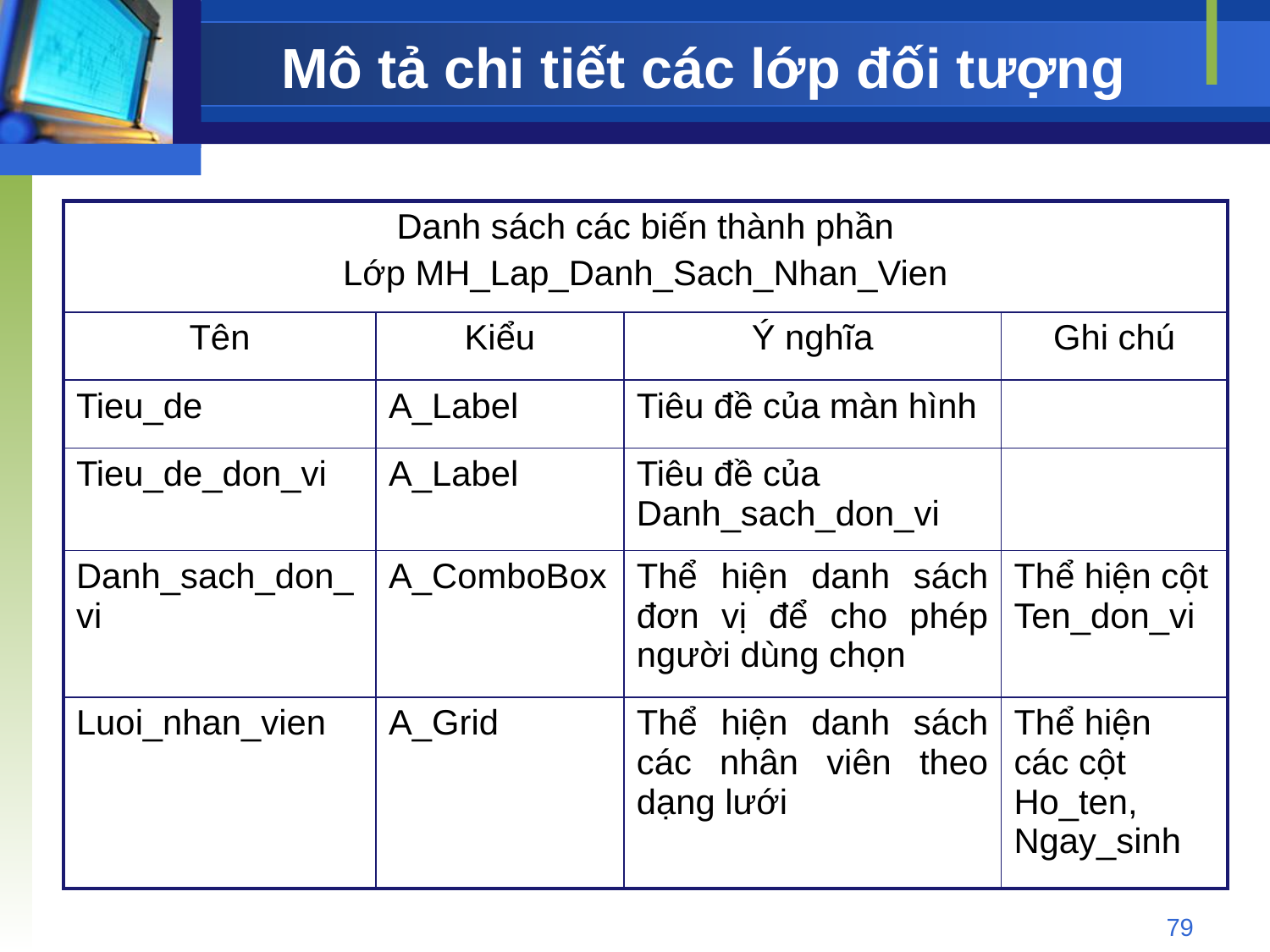

# Mô tả chi tiết các lớp đối tượng
| Danh sách các biến thành phần Lớp MH\_Lap\_Danh\_Sach\_Nhan\_Vien |  |  |  |
| --- | --- | --- | --- |
| Tên | Kiểu | Ý nghĩa | Ghi chú |
| Tieu\_de | A\_Label | Tiêu đề của màn hình |  |
| Tieu\_de\_don\_vi | A\_Label | Tiêu đề của Danh\_sach\_don\_vi |  |
| Danh\_sach\_don\_vi | A\_ComboBox | Thể hiện danh sách đơn vị để cho phép người dùng chọn | Thể hiện cột Ten\_don\_vi |
| Luoi\_nhan\_vien | A\_Grid | Thể hiện danh sách các nhân viên theo dạng lưới | Thể hiện các cột Ho\_ten, Ngay\_sinh |
79